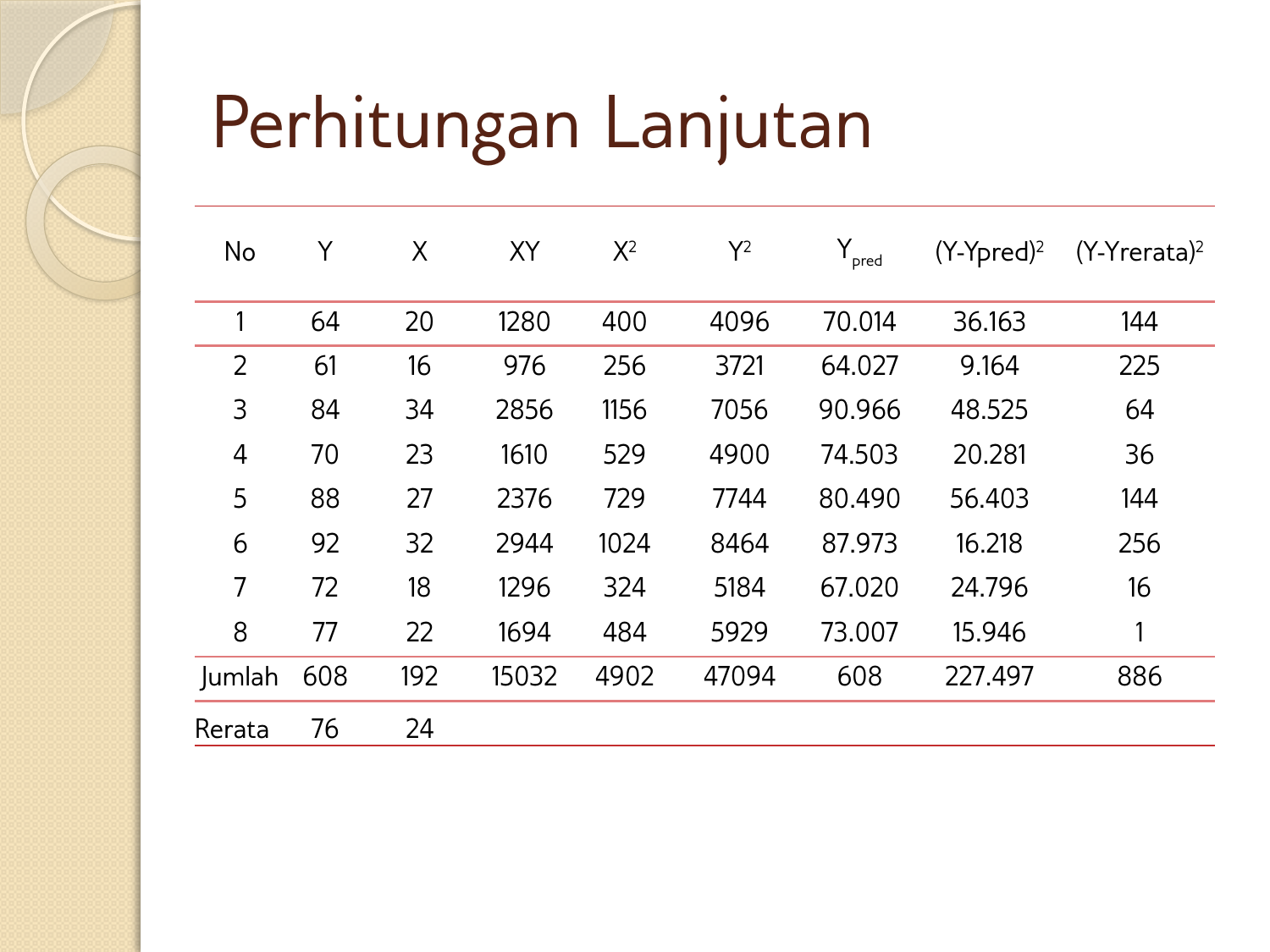

# Perhitungan Lanjutan
| No | Y | X | XY | X2 | Y2 | Ypred | (Y-Ypred)2 | (Y-Yrerata)2 |
| --- | --- | --- | --- | --- | --- | --- | --- | --- |
| 1 | 64 | 20 | 1280 | 400 | 4096 | 70.014 | 36.163 | 144 |
| 2 | 61 | 16 | 976 | 256 | 3721 | 64.027 | 9.164 | 225 |
| 3 | 84 | 34 | 2856 | 1156 | 7056 | 90.966 | 48.525 | 64 |
| 4 | 70 | 23 | 1610 | 529 | 4900 | 74.503 | 20.281 | 36 |
| 5 | 88 | 27 | 2376 | 729 | 7744 | 80.490 | 56.403 | 144 |
| 6 | 92 | 32 | 2944 | 1024 | 8464 | 87.973 | 16.218 | 256 |
| 7 | 72 | 18 | 1296 | 324 | 5184 | 67.020 | 24.796 | 16 |
| 8 | 77 | 22 | 1694 | 484 | 5929 | 73.007 | 15.946 | 1 |
| Jumlah | 608 | 192 | 15032 | 4902 | 47094 | 608 | 227.497 | 886 |
| Rerata | 76 | 24 |  |  |  |  |  |  |